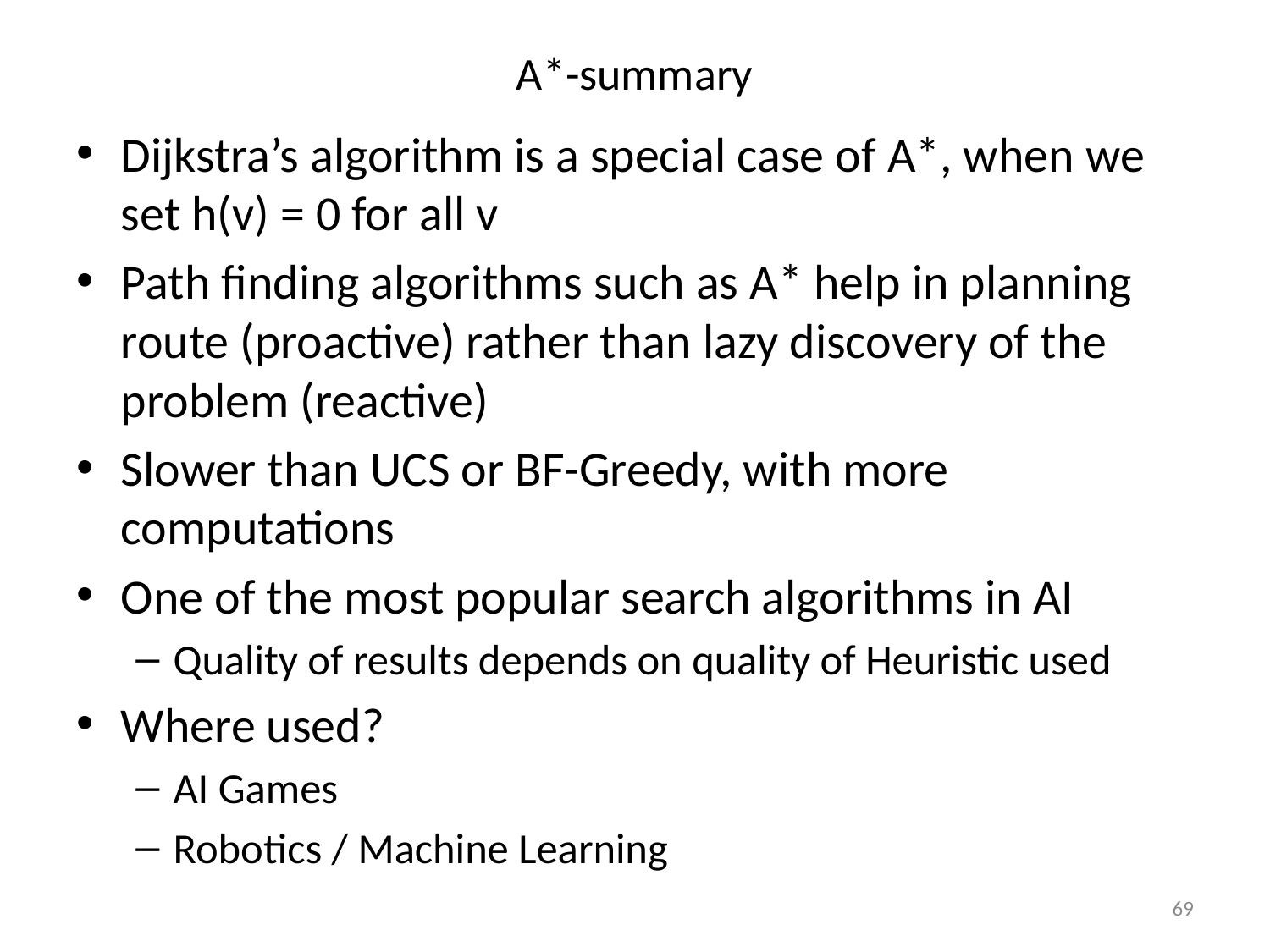

# A*-summary
Dijkstra’s algorithm is a special case of A*, when we set h(v) = 0 for all v
Path finding algorithms such as A* help in planning route (proactive) rather than lazy discovery of the problem (reactive)
Slower than UCS or BF-Greedy, with more computations
One of the most popular search algorithms in AI
Quality of results depends on quality of Heuristic used
Where used?
AI Games
Robotics / Machine Learning

69